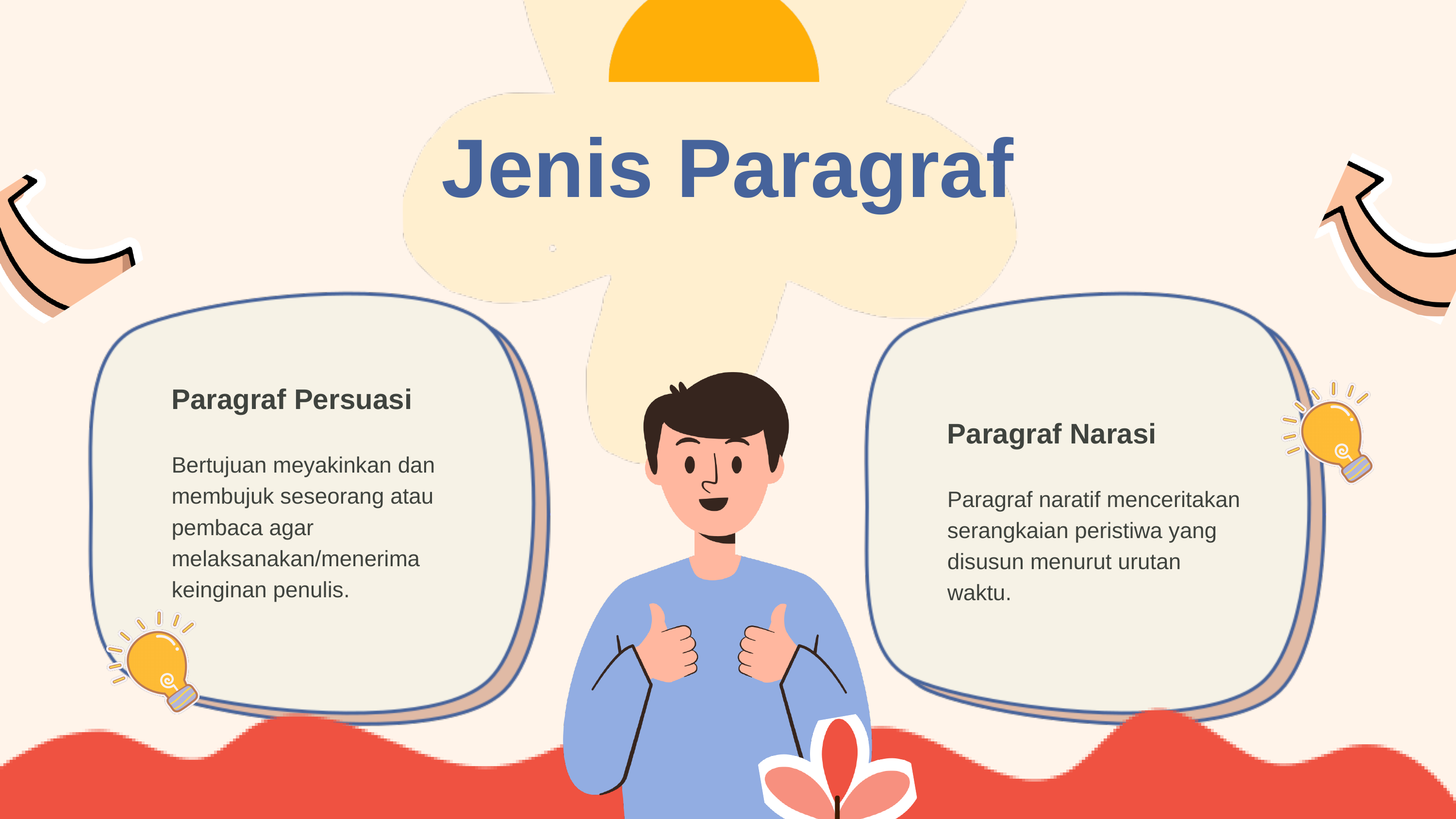

Jenis Paragraf

Paragraf Persuasi

Bertujuan meyakinkan dan membujuk seseorang atau pembaca agar melaksanakan/menerima keinginan penulis.

Paragraf Narasi

Paragraf naratif menceritakan serangkaian peristiwa yang disusun menurut urutan waktu.